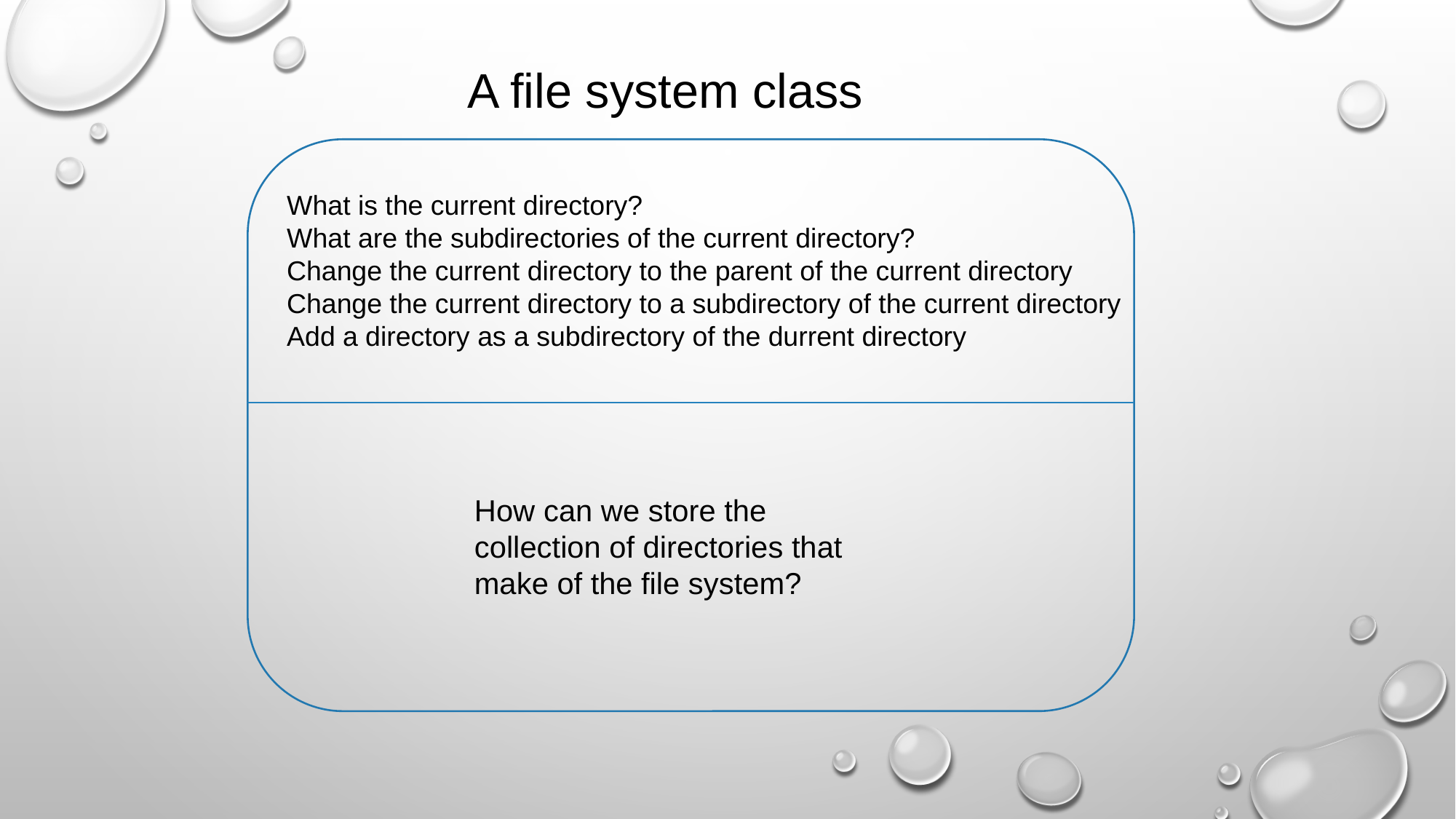

A file system class

What is the current directory?
What are the subdirectories of the current directory?
Change the current directory to the parent of the current directory
Change the current directory to a subdirectory of the current directory
Add a directory as a subdirectory of the durrent directory

How can we store the collection of directories that make of the file system?